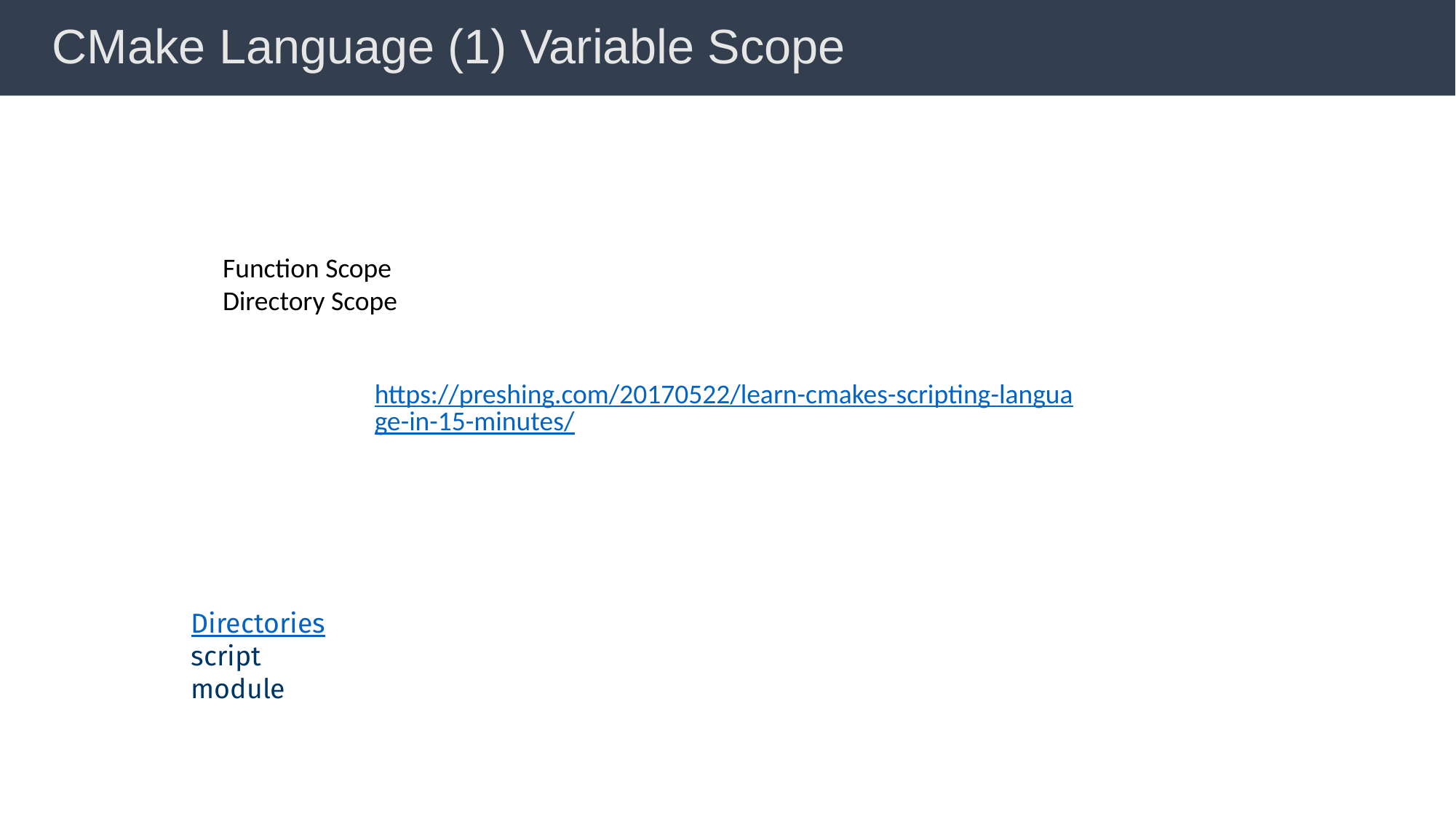

# CMake Language (1) Variable Scope
Function Scope
Directory Scope
https://preshing.com/20170522/learn-cmakes-scripting-language-in-15-minutes/
Directories
script
module